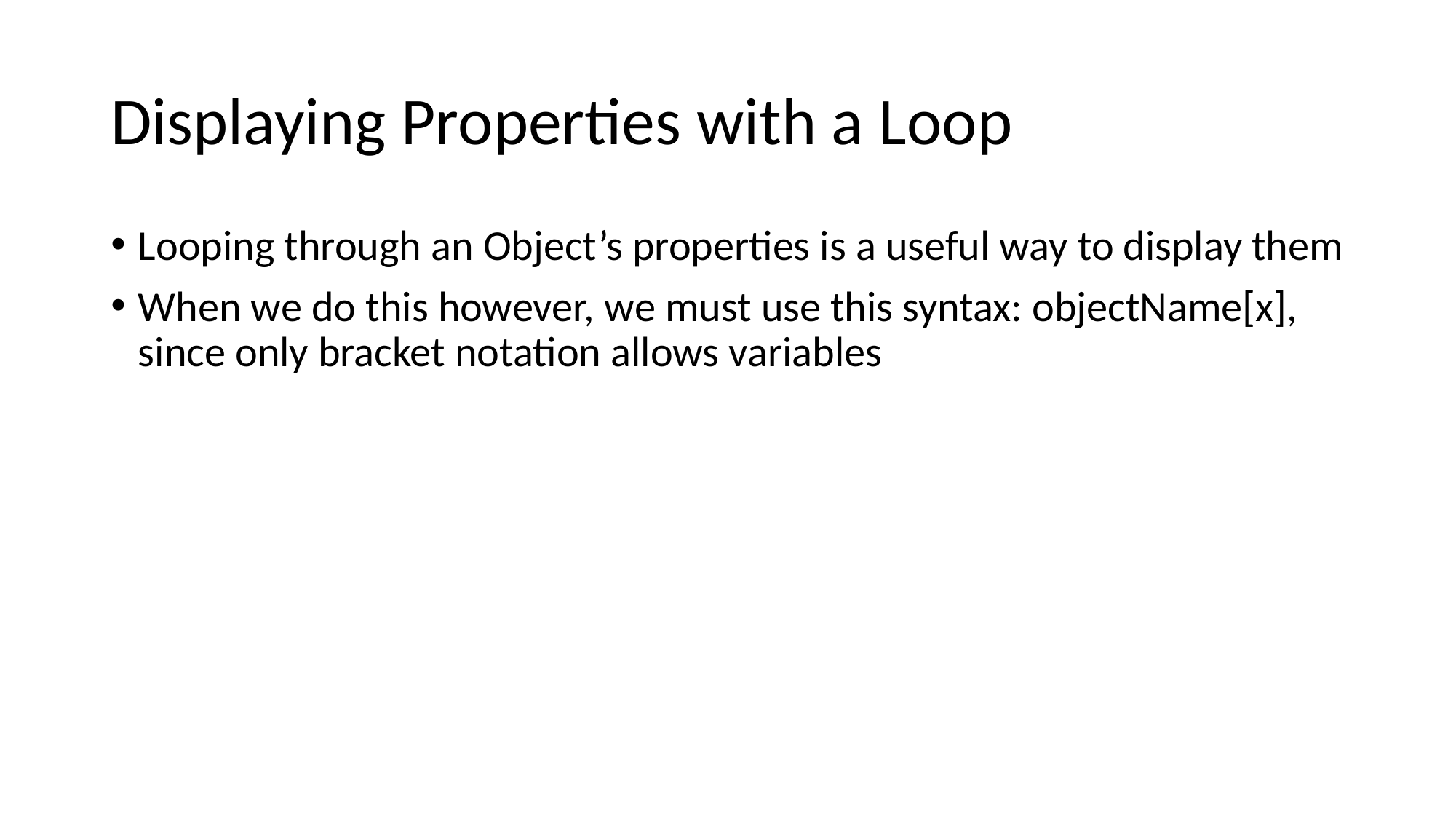

# Displaying Properties with a Loop
Looping through an Object’s properties is a useful way to display them
When we do this however, we must use this syntax: objectName[x], since only bracket notation allows variables